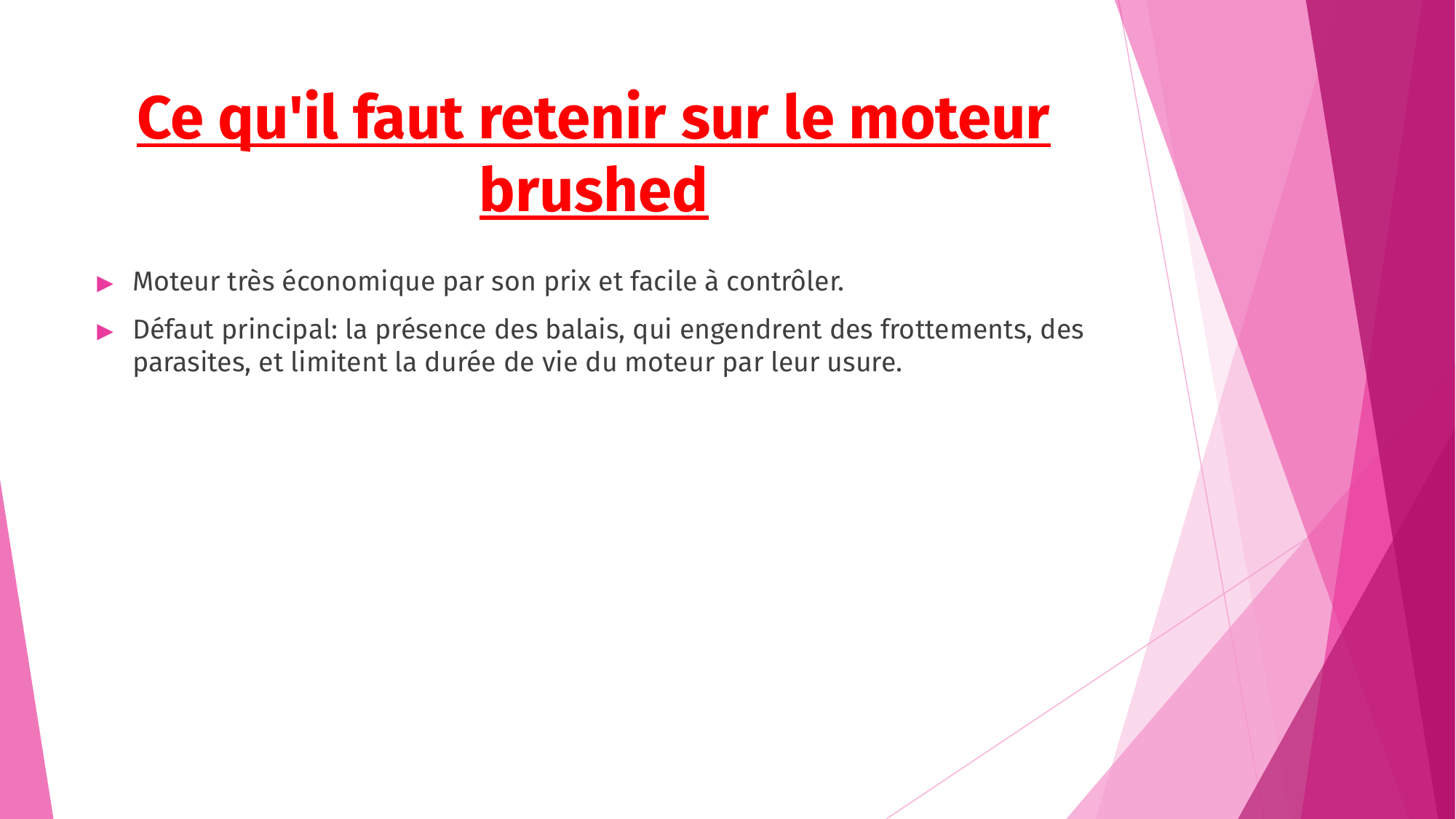

# Ce qu'il faut retenir sur le moteur brushed
Moteur très économique par son prix et facile à contrôler.
Défaut principal: la présence des balais, qui engendrent des frottements, des parasites, et limitent la durée de vie du moteur par leur usure.